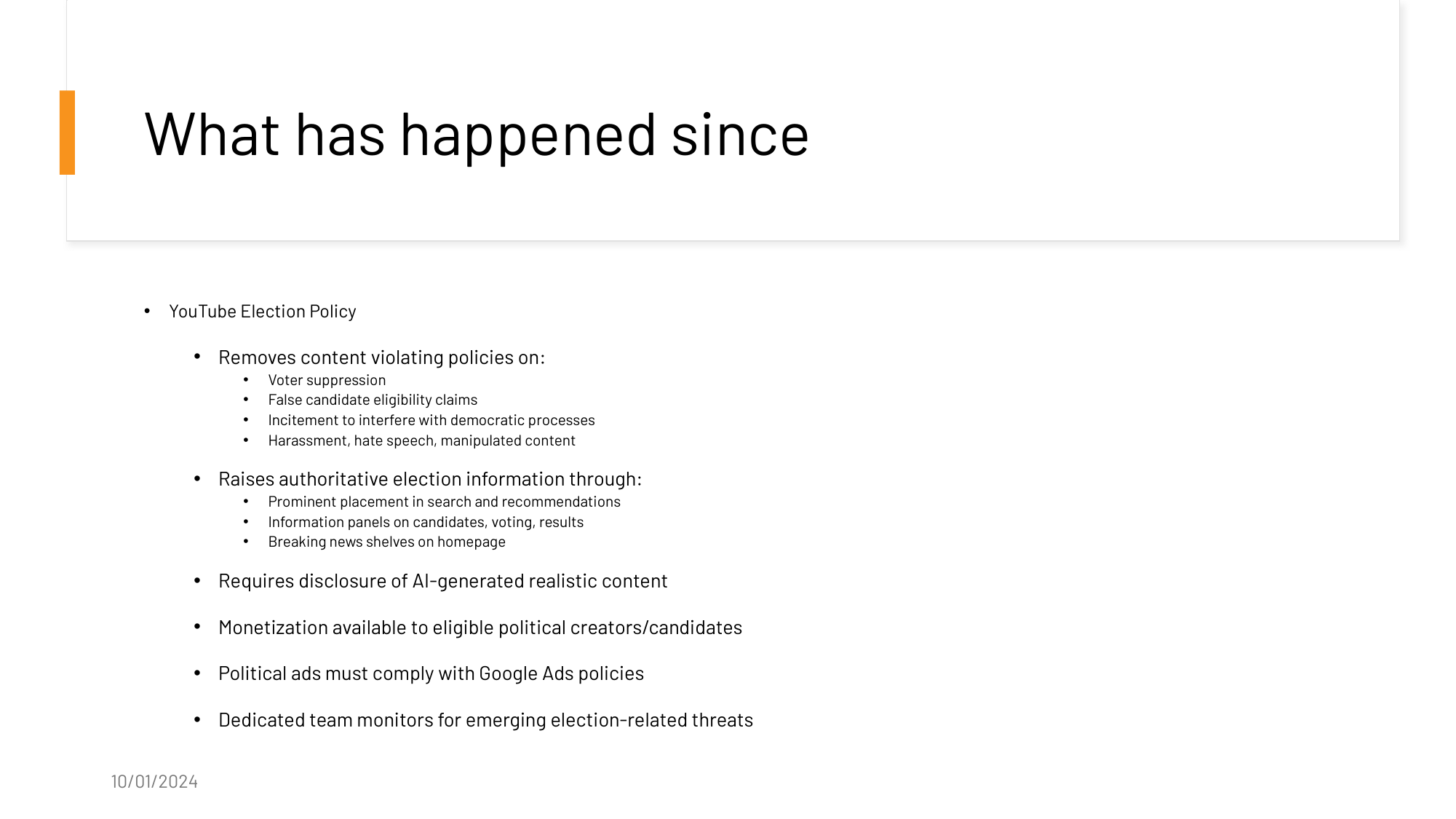

# What has happened since

YouTube Election Policy
Removes content violating policies on:
Voter suppression
False candidate eligibility claims
Incitement to interfere with democratic processes
Harassment, hate speech, manipulated content
Raises authoritative election information through:
Prominent placement in search and recommendations
Information panels on candidates, voting, results
Breaking news shelves on homepage
Requires disclosure of AI-generated realistic content
Monetization available to eligible political creators/candidates
Political ads must comply with Google Ads policies
Dedicated team monitors for emerging election-related threats

10/01/2024